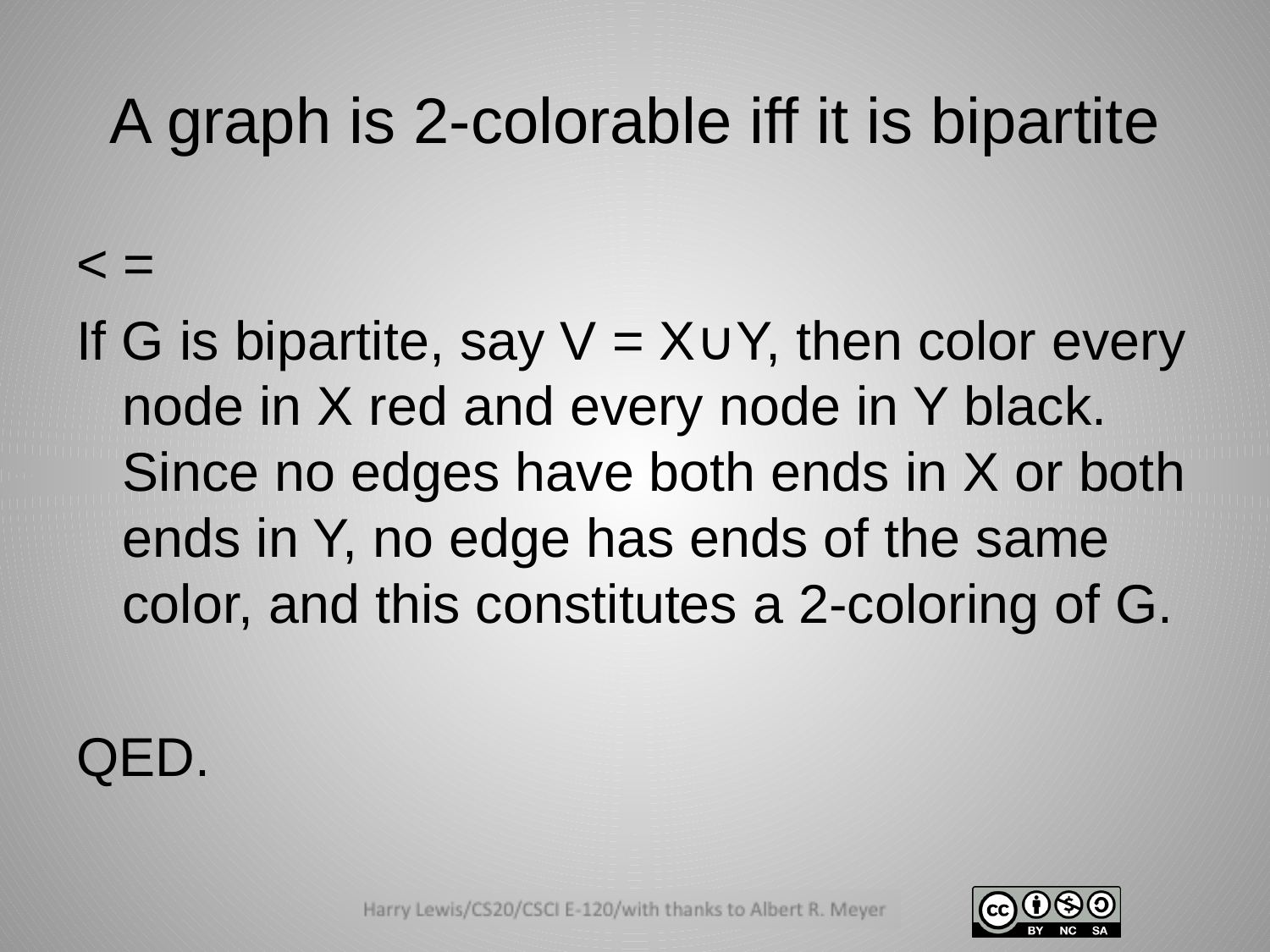

# A graph is 2-colorable iff it is bipartite
< =
If G is bipartite, say V = X∪Y, then color every node in X red and every node in Y black. Since no edges have both ends in X or both ends in Y, no edge has ends of the same color, and this constitutes a 2-coloring of G.

QED.